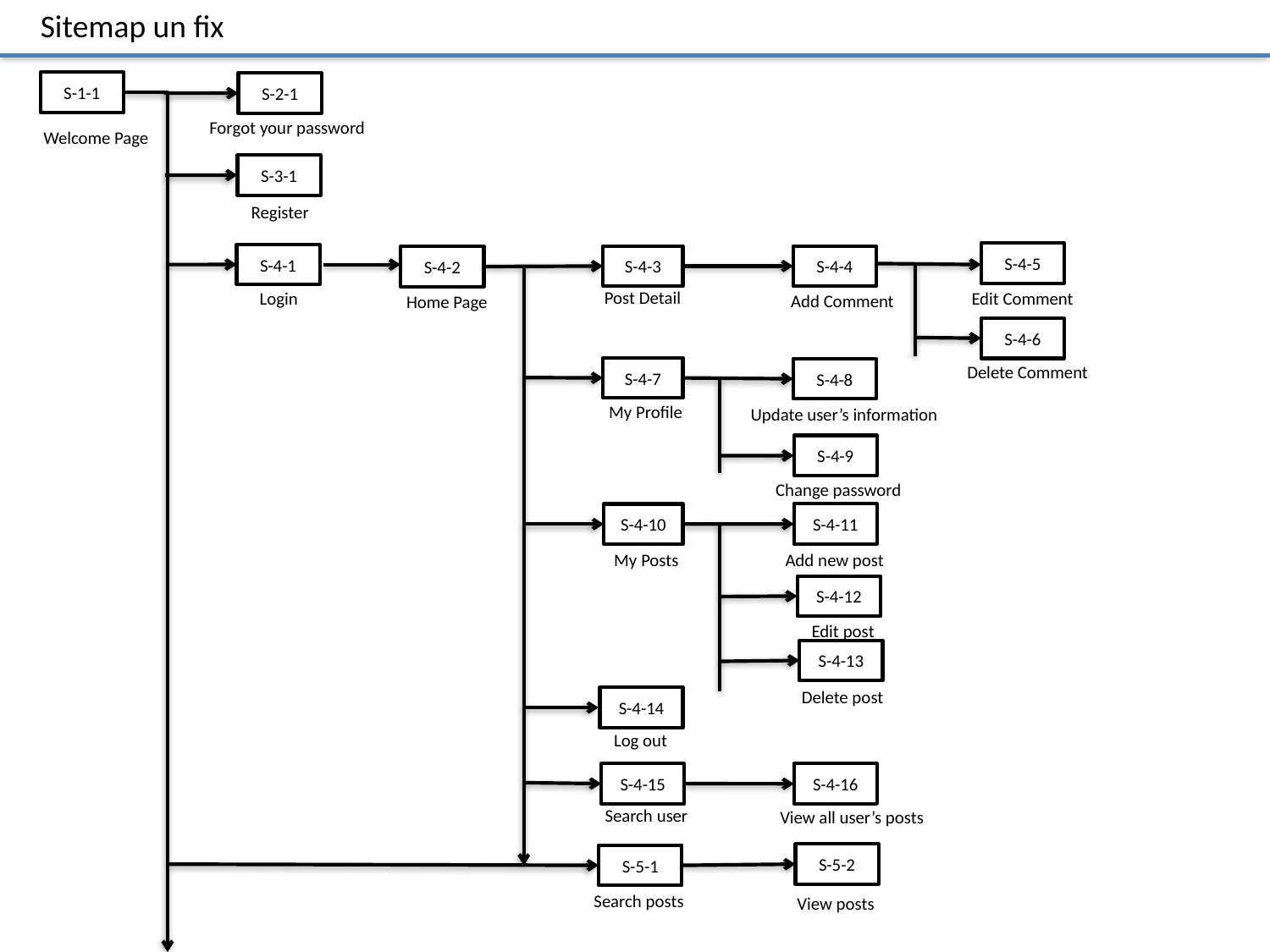

Sitemap un fix
S-1-1
S-2-1
Forgot your password
Welcome Page
S-3-1
Register
S-4-5
S-4-1
S-4-3
S-4-4
S-4-2
Post Detail
Edit Comment
Login
Add Comment
Home Page
S-4-6
Delete Comment
S-4-7
S-4-8
My Profile
Update user’s information
S-4-9
Change password
S-4-11
S-4-10
My Posts
Add new post
S-4-12
Edit post
S-4-13
Delete post
S-4-14
Log out
S-4-15
S-4-16
Search user
View all user’s posts
S-5-2
S-5-1
Search posts
View posts